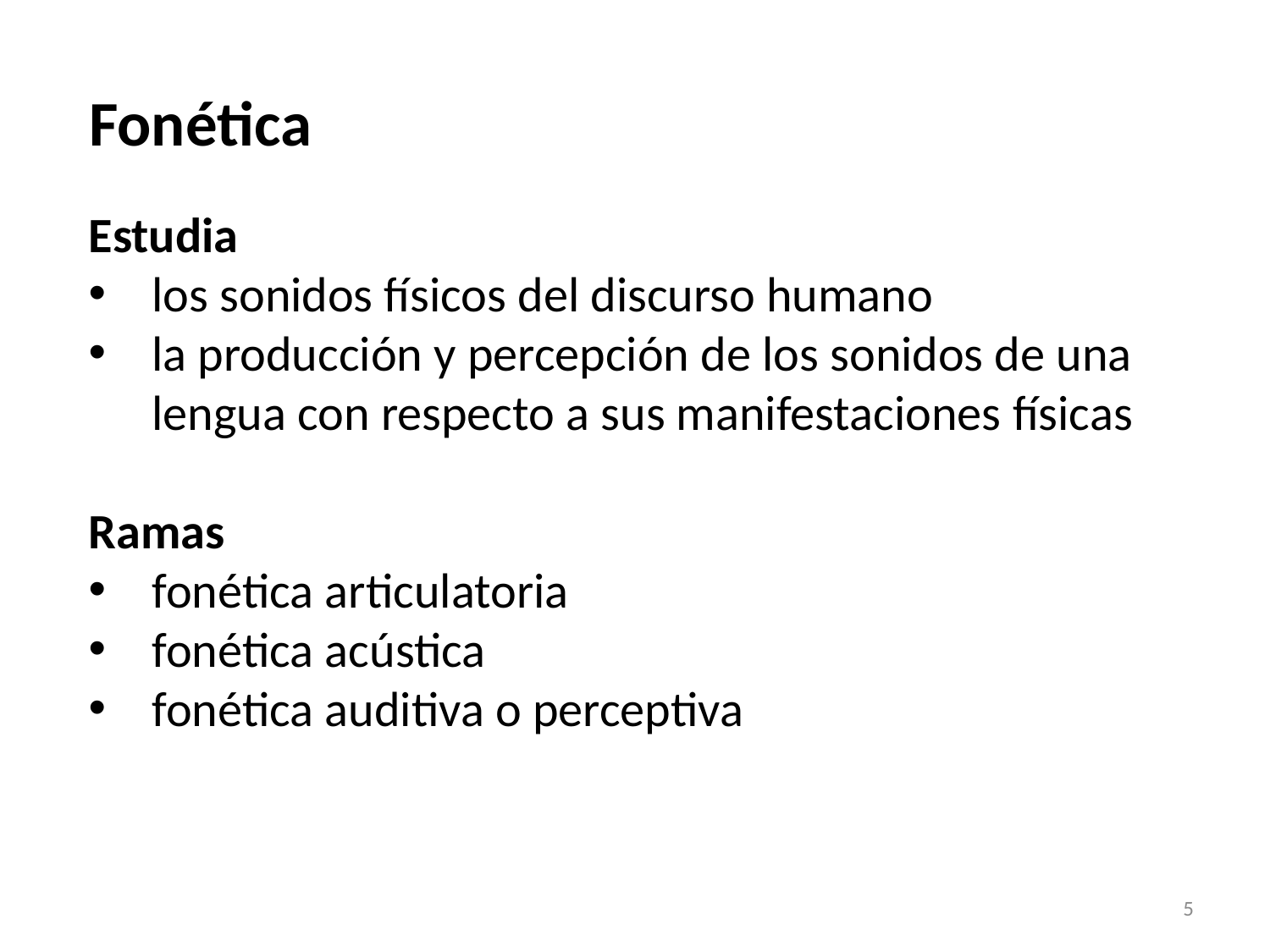

Fonética
Estudia
los sonidos físicos del discurso humano
la producción y percepción de los sonidos de una lengua con respecto a sus manifestaciones físicas

Ramas
fonética articulatoria
fonética acústica
fonética auditiva o perceptiva
5